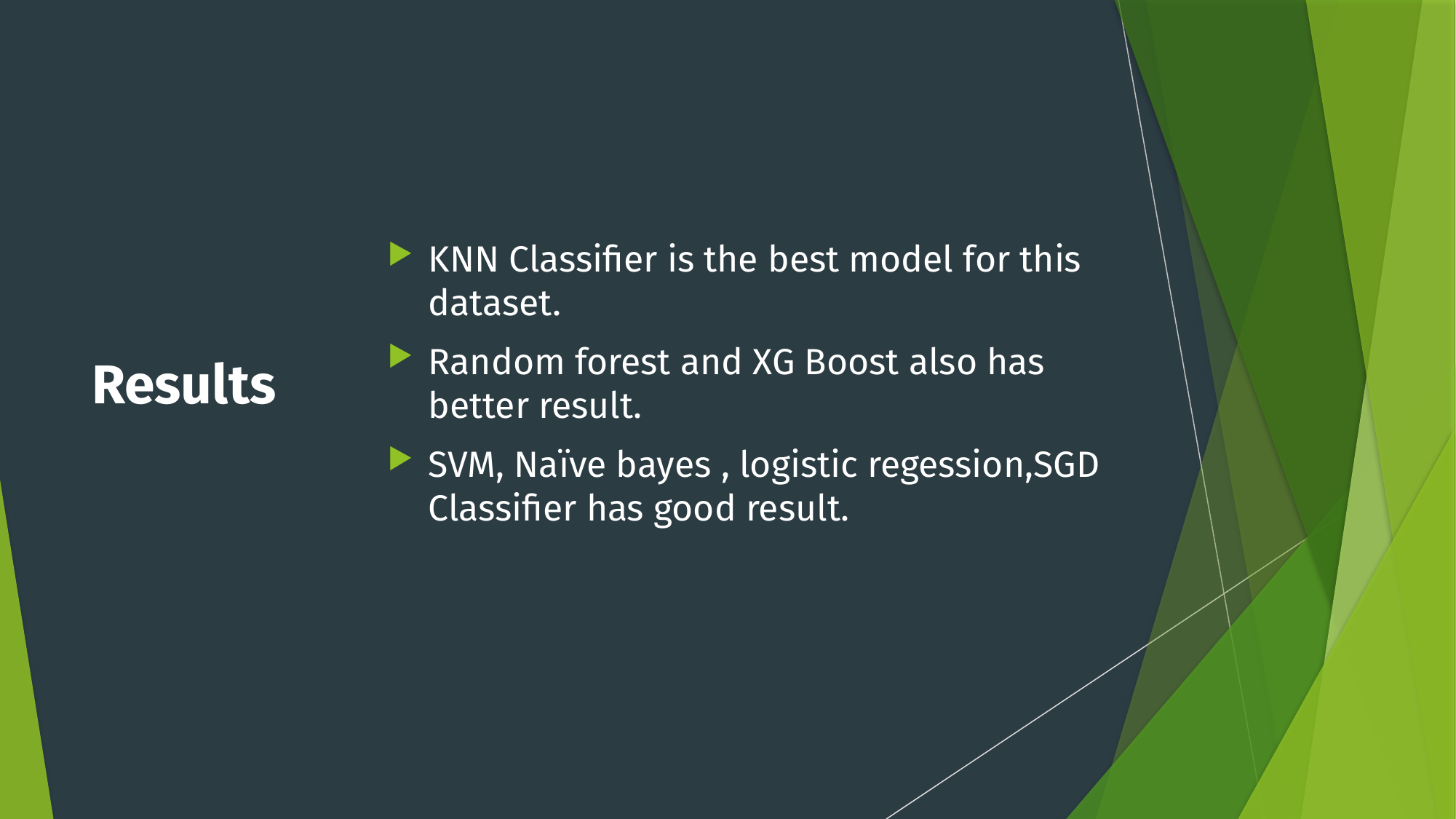

# Results
KNN Classifier is the best model for this dataset.
Random forest and XG Boost also has better result.
SVM, Naïve bayes , logistic regession,SGD Classifier has good result.